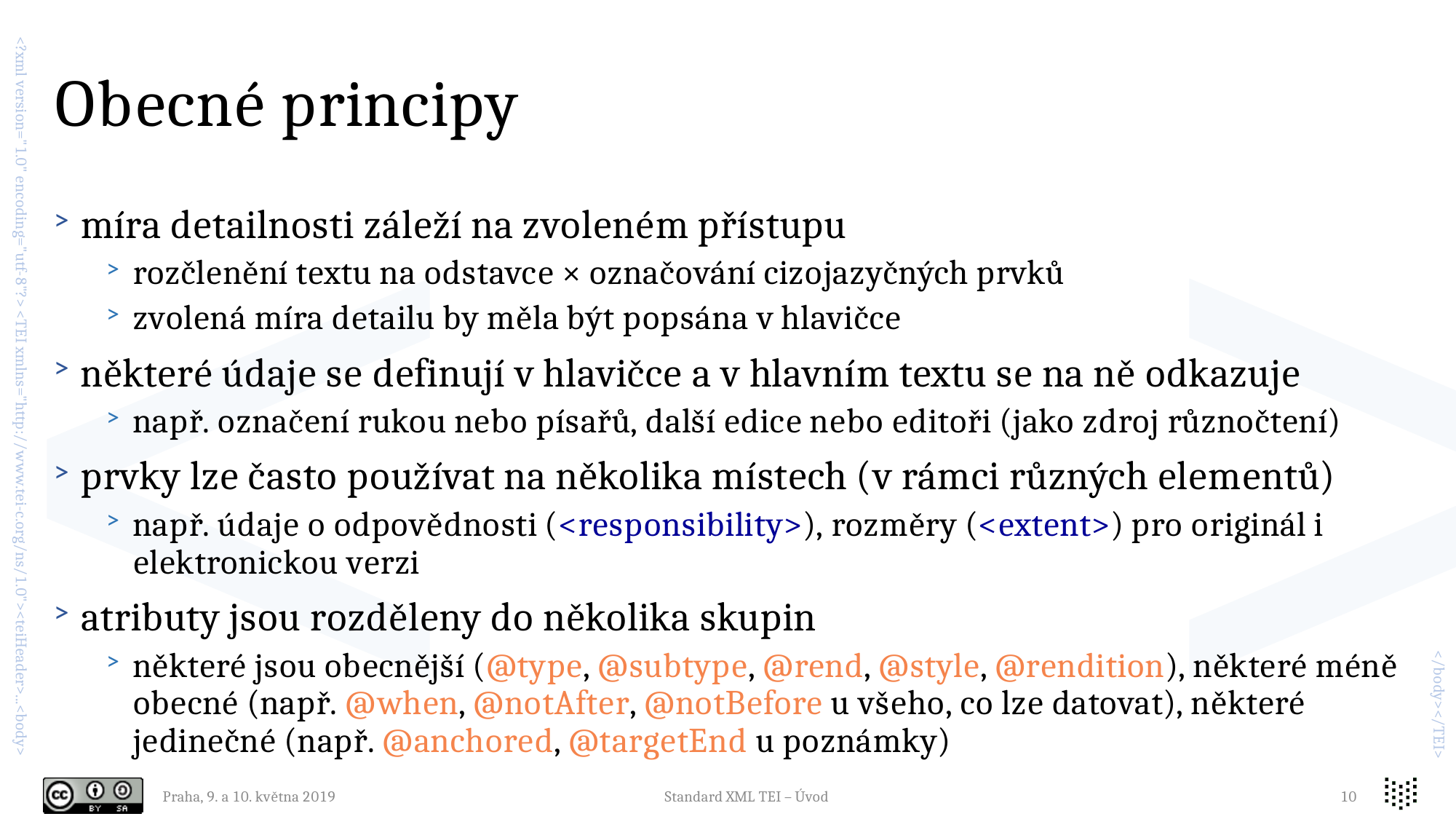

# Obecné principy
míra detailnosti záleží na zvoleném přístupu
rozčlenění textu na odstavce × označování cizojazyčných prvků
zvolená míra detailu by měla být popsána v hlavičce
některé údaje se definují v hlavičce a v hlavním textu se na ně odkazuje
např. označení rukou nebo písařů, další edice nebo editoři (jako zdroj různočtení)
prvky lze často používat na několika místech (v rámci různých elementů)
např. údaje o odpovědnosti (<responsibility>), rozměry (<extent>) pro originál i elektronickou verzi
atributy jsou rozděleny do několika skupin
některé jsou obecnější (@type, @subtype, @rend, @style, @rendition), některé méně obecné (např. @when, @notAfter, @notBefore u všeho, co lze datovat), některé jedinečné (např. @anchored, @targetEnd u poznámky)
Praha, 9. a 10. května 2019
Standard XML TEI – Úvod
10